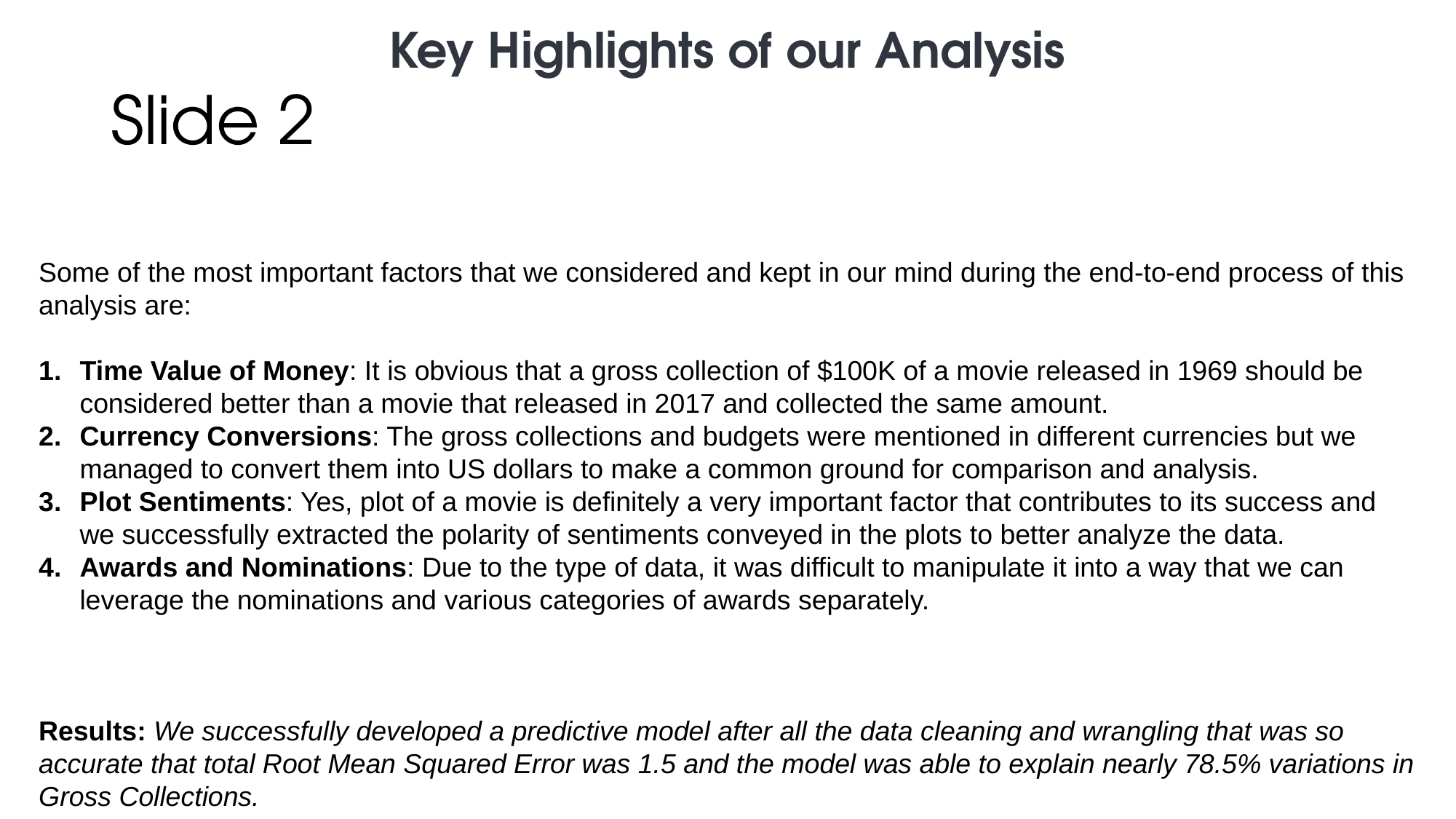

Key Highlights of our Analysis
# Slide 2
Some of the most important factors that we considered and kept in our mind during the end-to-end process of this analysis are:

Time Value of Money: It is obvious that a gross collection of $100K of a movie released in 1969 should be considered better than a movie that released in 2017 and collected the same amount.
Currency Conversions: The gross collections and budgets were mentioned in different currencies but we managed to convert them into US dollars to make a common ground for comparison and analysis.
Plot Sentiments: Yes, plot of a movie is definitely a very important factor that contributes to its success and we successfully extracted the polarity of sentiments conveyed in the plots to better analyze the data.
Awards and Nominations: Due to the type of data, it was difficult to manipulate it into a way that we can leverage the nominations and various categories of awards separately.

Results: We successfully developed a predictive model after all the data cleaning and wrangling that was so accurate that total Root Mean Squared Error was 1.5 and the model was able to explain nearly 78.5% variations in Gross Collections.

2